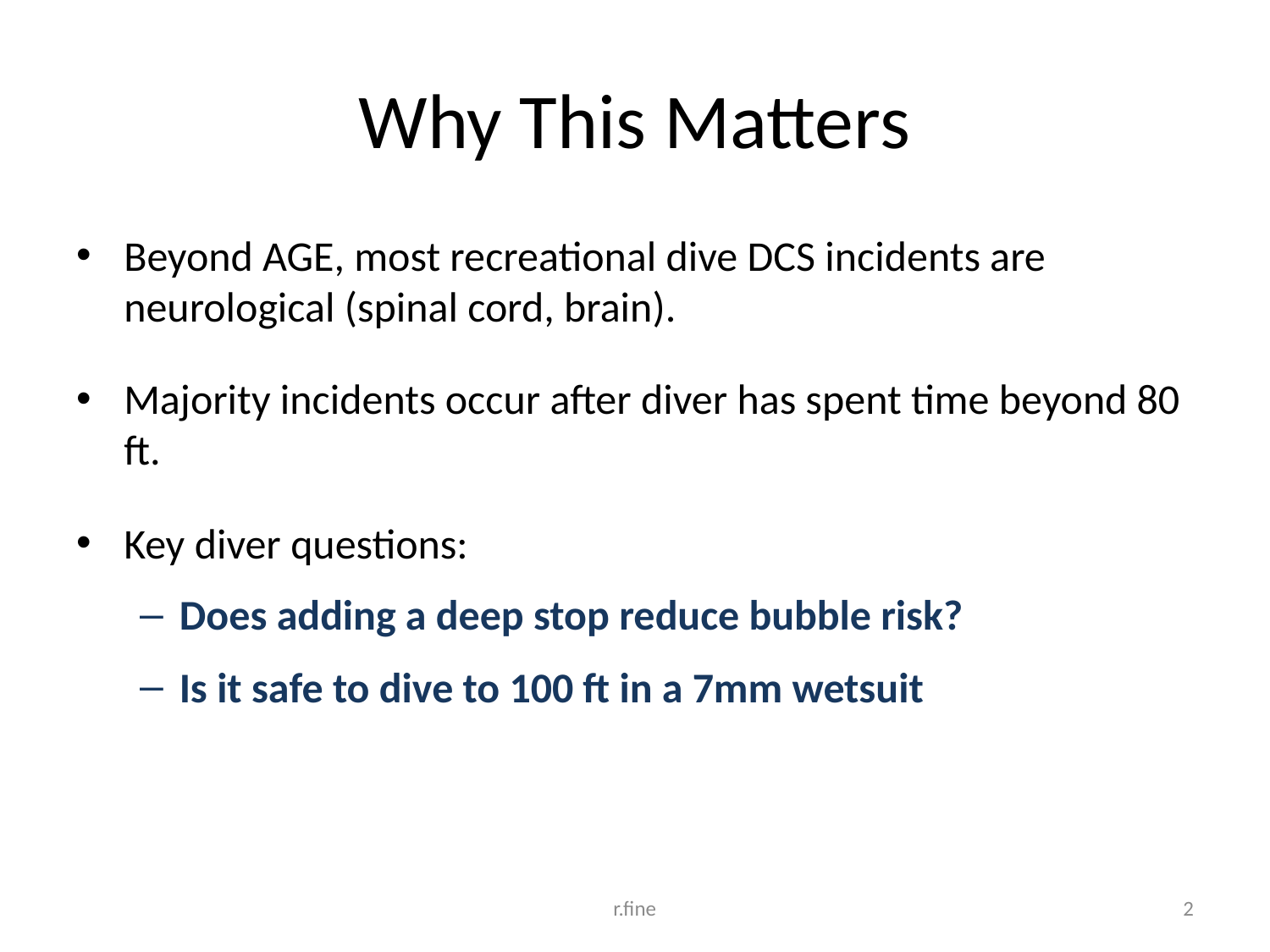

# Why This Matters
Beyond AGE, most recreational dive DCS incidents are neurological (spinal cord, brain).
Majority incidents occur after diver has spent time beyond 80 ft.
Key diver questions:
Does adding a deep stop reduce bubble risk?
Is it safe to dive to 100 ft in a 7mm wetsuit
r.fine
2